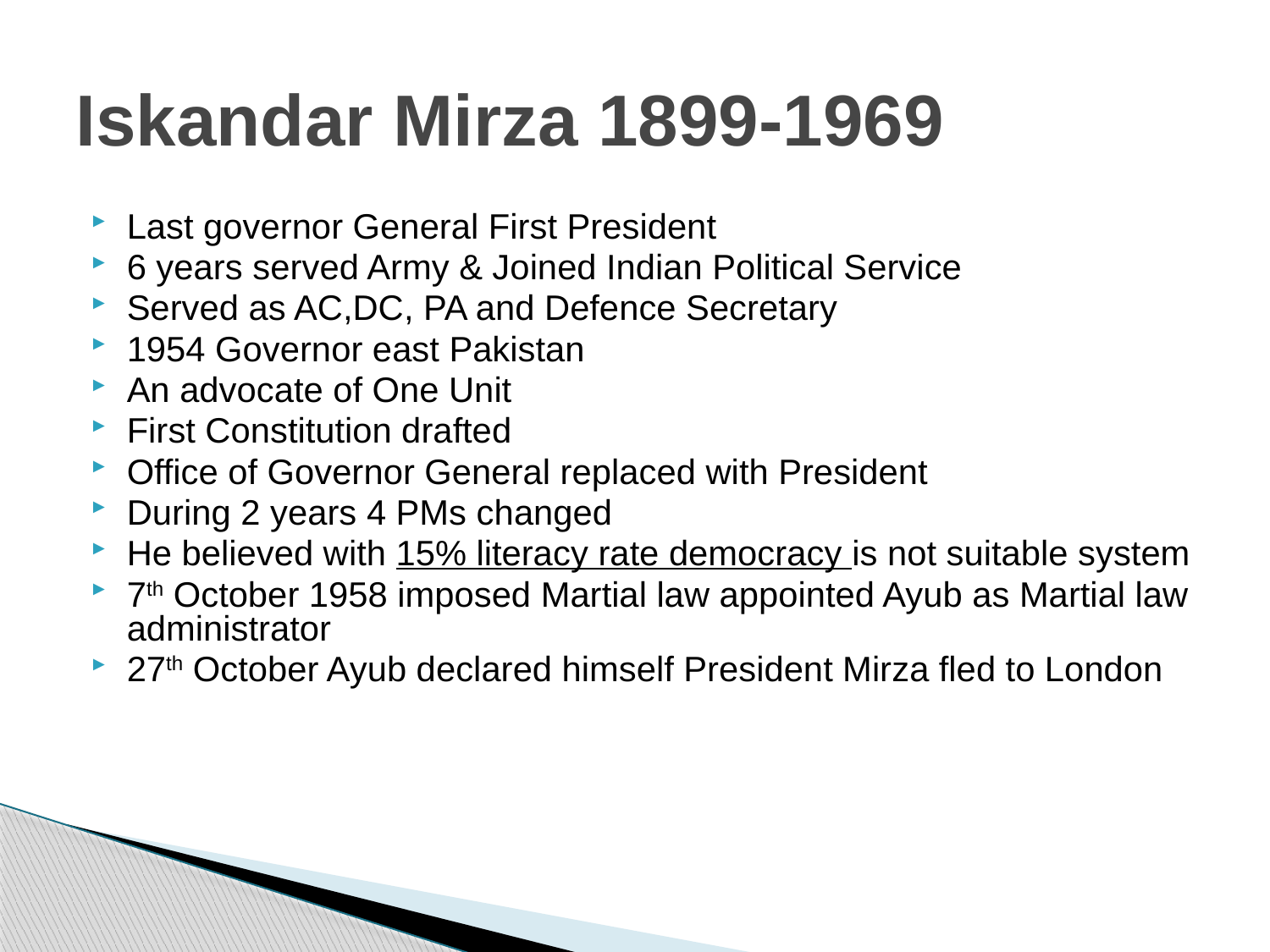

# Iskandar Mirza 1899-1969
Last governor General First President
6 years served Army & Joined Indian Political Service
Served as AC,DC, PA and Defence Secretary
1954 Governor east Pakistan
An advocate of One Unit
First Constitution drafted
Office of Governor General replaced with President
During 2 years 4 PMs changed
He believed with 15% literacy rate democracy is not suitable system
7th October 1958 imposed Martial law appointed Ayub as Martial law administrator
27th October Ayub declared himself President Mirza fled to London